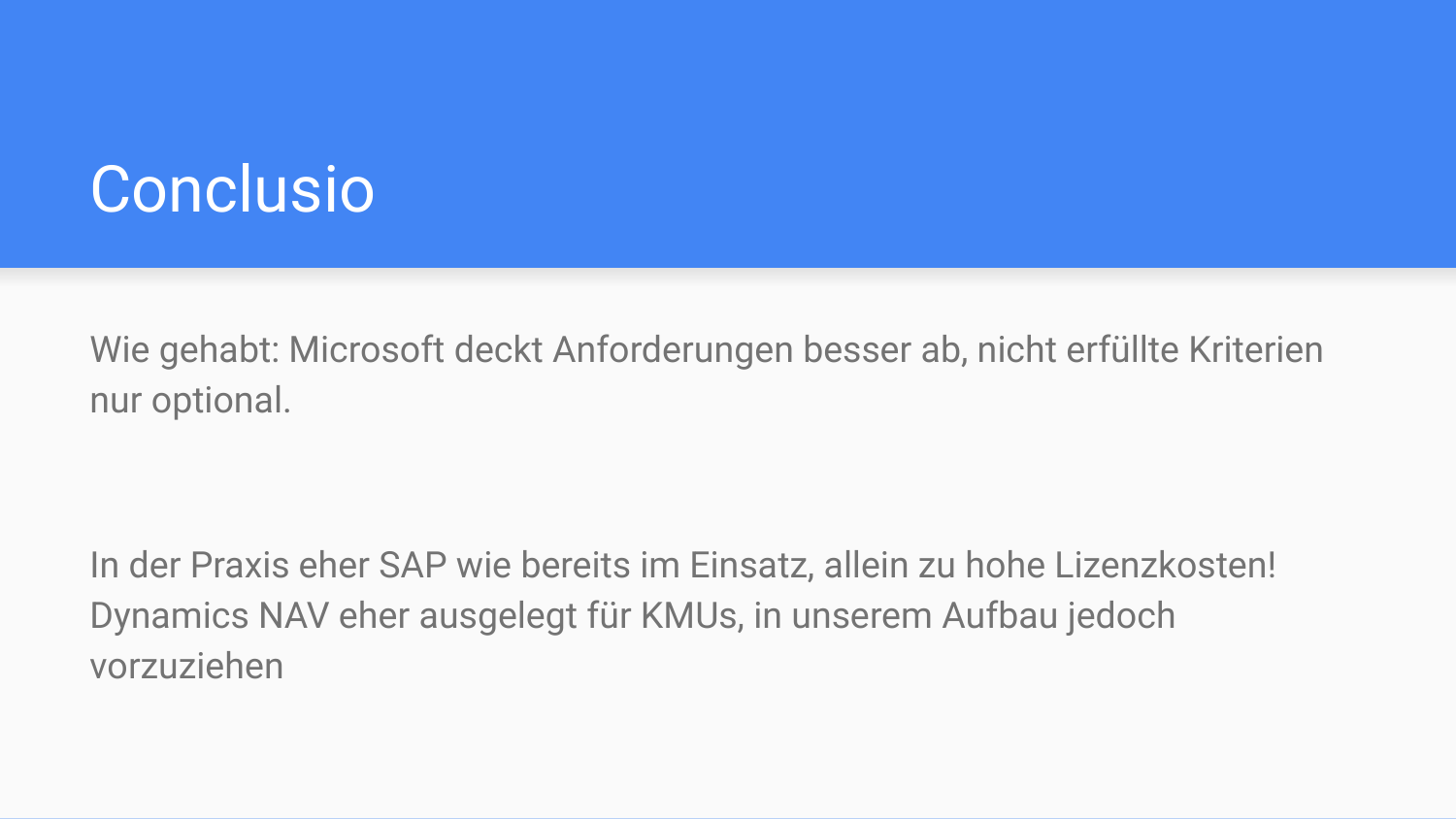

# Conclusio
Wie gehabt: Microsoft deckt Anforderungen besser ab, nicht erfüllte Kriterien nur optional.

In der Praxis eher SAP wie bereits im Einsatz, allein zu hohe Lizenzkosten!
Dynamics NAV eher ausgelegt für KMUs, in unserem Aufbau jedoch vorzuziehen